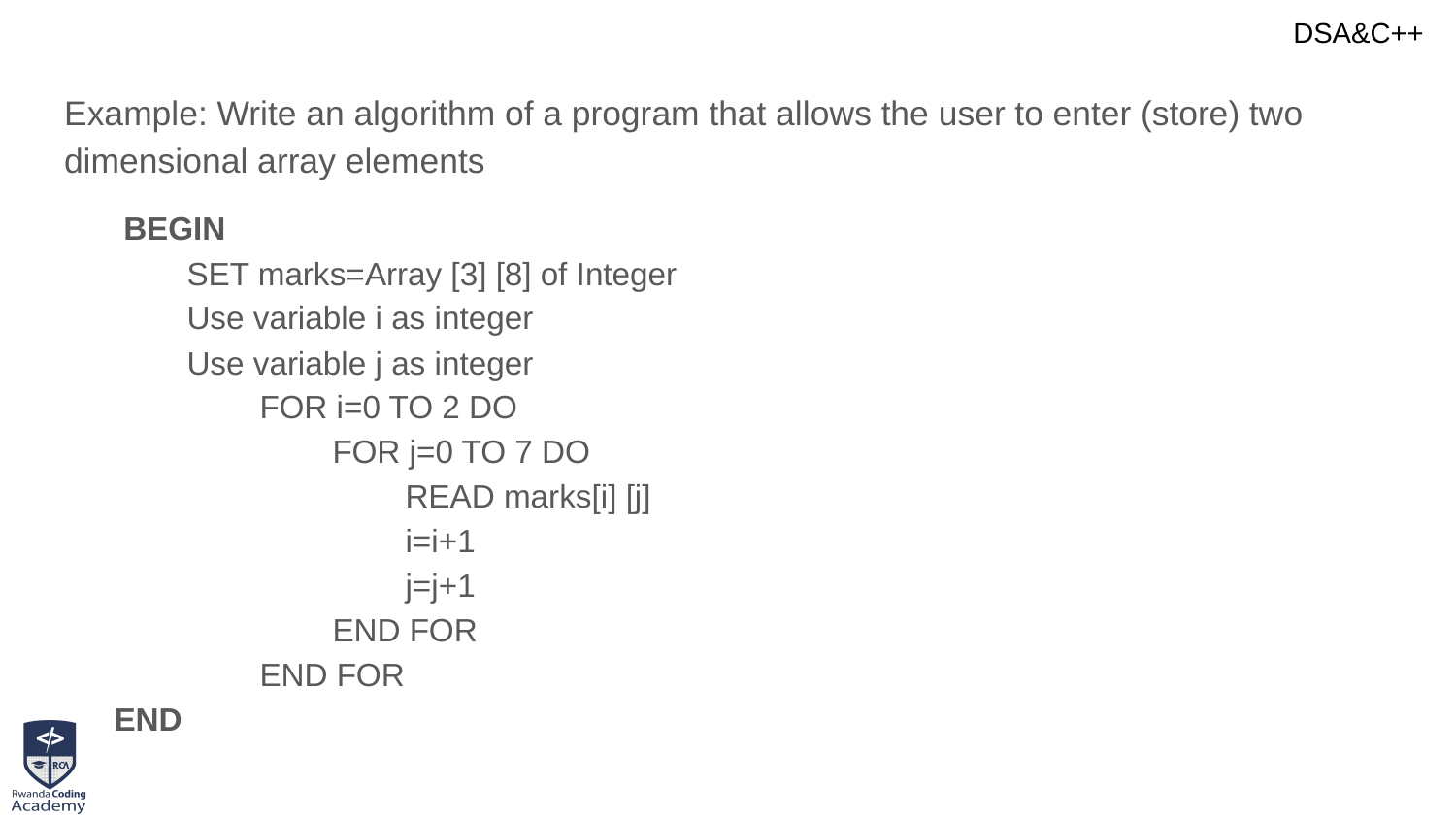

# Example: Write an algorithm of a program that allows the user to enter (store) two
dimensional array elements
 BEGIN
SET marks=Array [3] [8] of Integer
Use variable i as integer
Use variable j as integer
FOR i=0 TO 2 DO
FOR j=0 TO 7 DO
READ marks[i] [j]
i=i+1
j=j+1
END FOR
END FOR
END